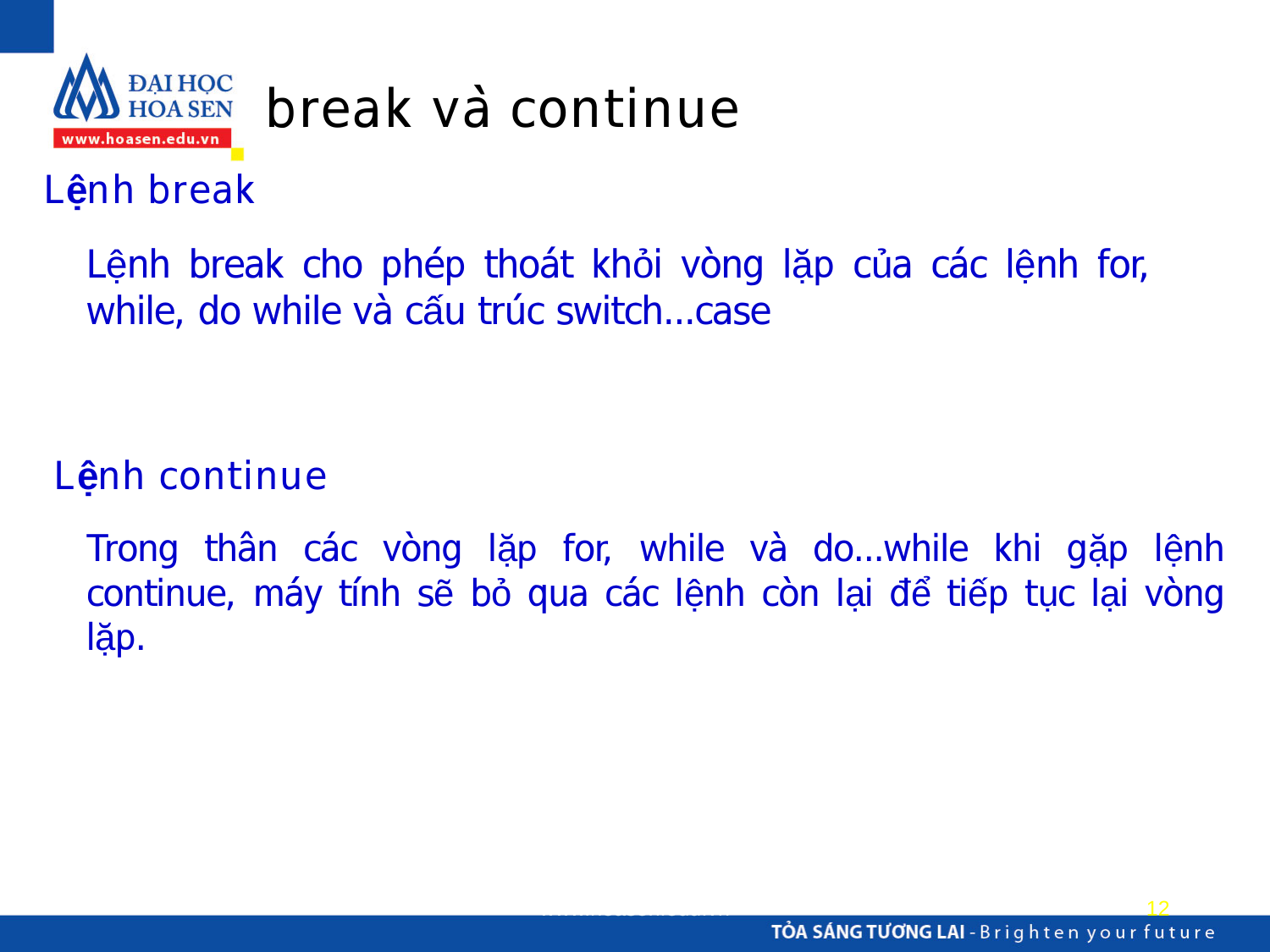

break và continue
Lệnh break
Lệnh break cho phép thoát khỏi vòng lặp của các lệnh for, while, do while và cấu trúc switch…case
Lệnh continue
Trong thân các vòng lặp for, while và do…while khi gặp lệnh continue, máy tính sẽ bỏ qua các lệnh còn lại để tiếp tục lại vòng lặp.
www.hoasen.edu.vn
12